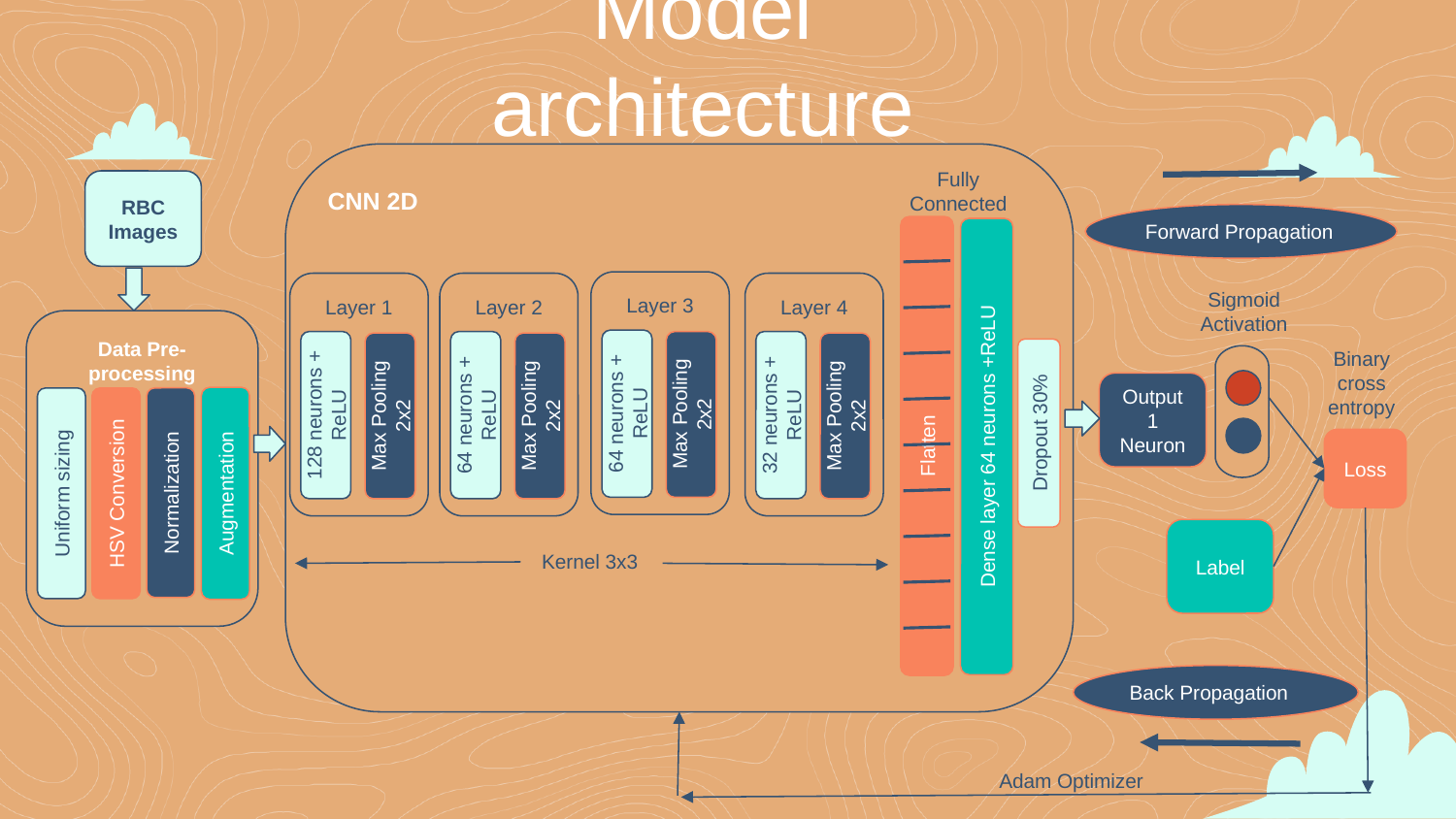

Model architecture
CNN 2D
Fully Connected
RBC Images
Forward Propagation

Layer 3
Sigmoid Activation
Layer 2
Layer 4
Layer 1
Data Pre-processing
Binary cross entropy

Output
1 Neuron

64 neurons + ReLU
Max Pooling 2x2
128 neurons + ReLU
64 neurons + ReLU
32 neurons + ReLU
Max Pooling 2x2
Max Pooling 2x2
Max Pooling 2x2

Dropout 30%

Flatten
Dense layer 64 neurons +ReLU

Loss
Normalization
Uniform sizing
HSV Conversion
Augmentation
Label
Kernel 3x3
Back Propagation
Adam Optimizer